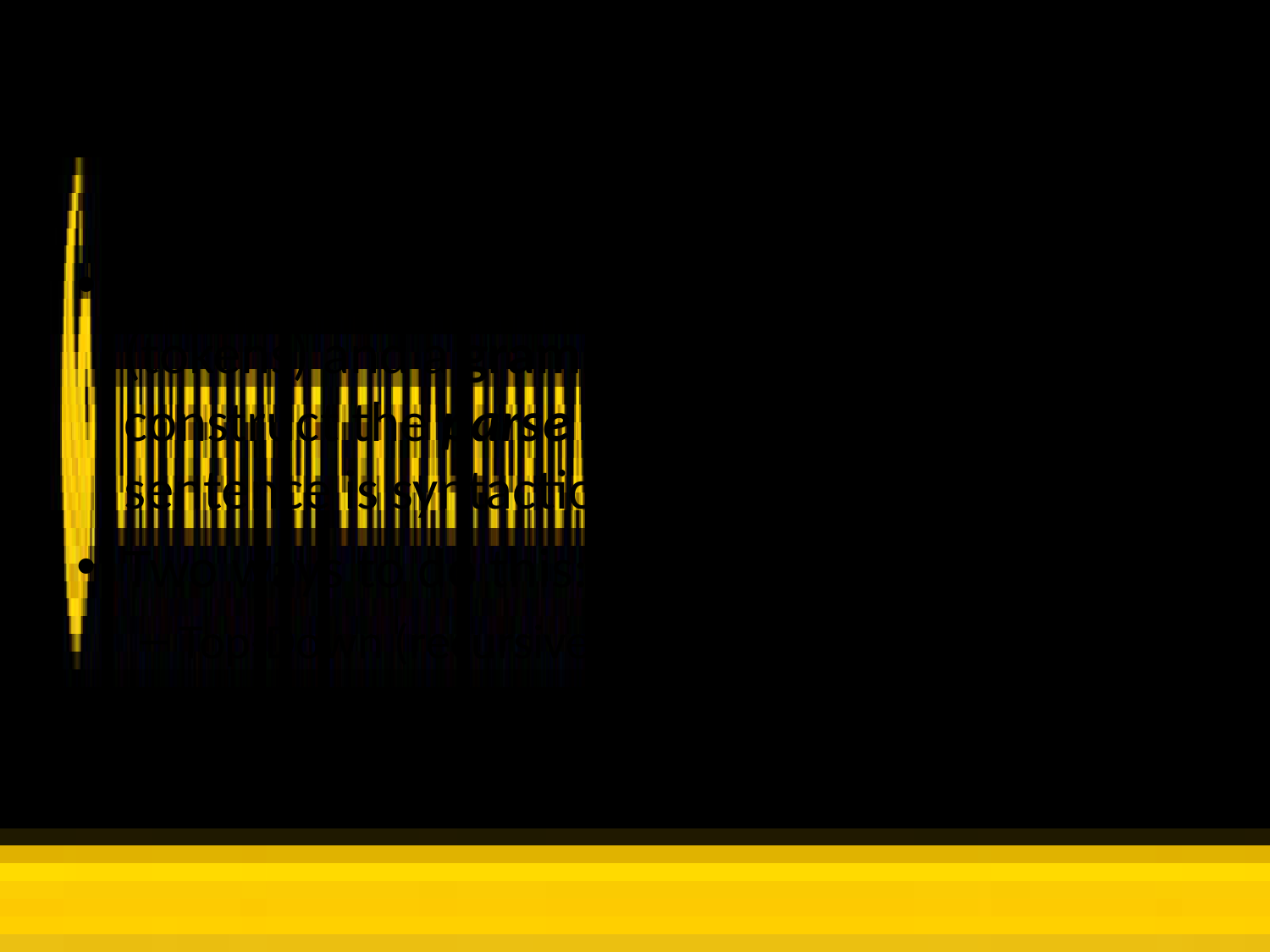

# The Parsing Problem
Given a string of symbols in a language (tokens) and a grammar for that language => construct the parse tree or report that the sentence is syntactically incorrect.
Two ways to do this:
Top-Down (recursive descending parser).
Buttom-Up. (We don’t focus on this).